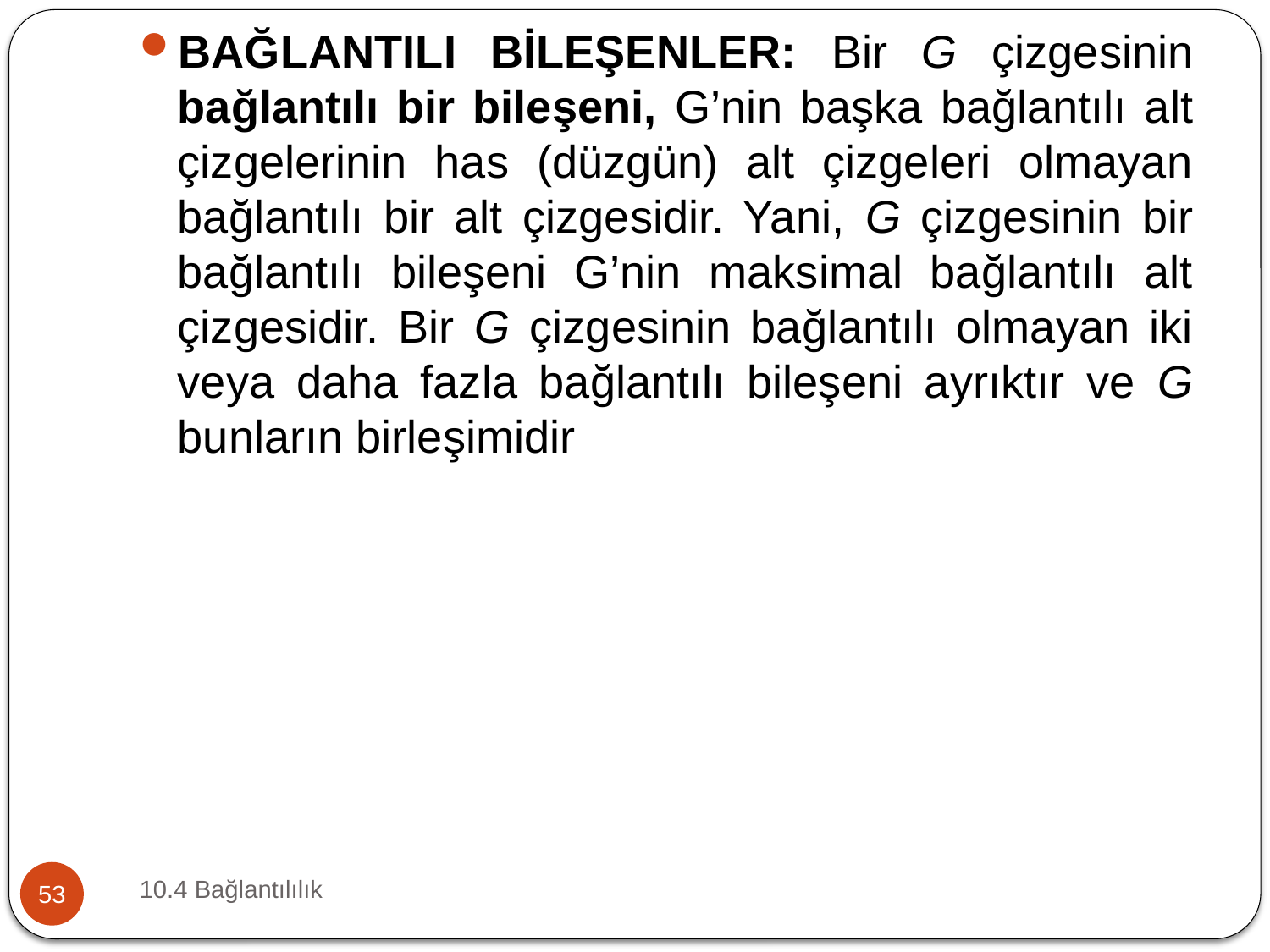

BAĞLANTILI BİLEŞENLER: Bir G çizgesinin bağlantılı bir bileşeni, G’nin başka bağlantılı alt çizgelerinin has (düzgün) alt çizgeleri olmayan bağlantılı bir alt çizgesidir. Yani, G çizgesinin bir bağlantılı bileşeni G’nin maksimal bağlantılı alt çizgesidir. Bir G çizgesinin bağlantılı olmayan iki veya daha fazla bağlantılı bileşeni ayrıktır ve G bunların birleşimidir
10.4 Bağlantılılık
53